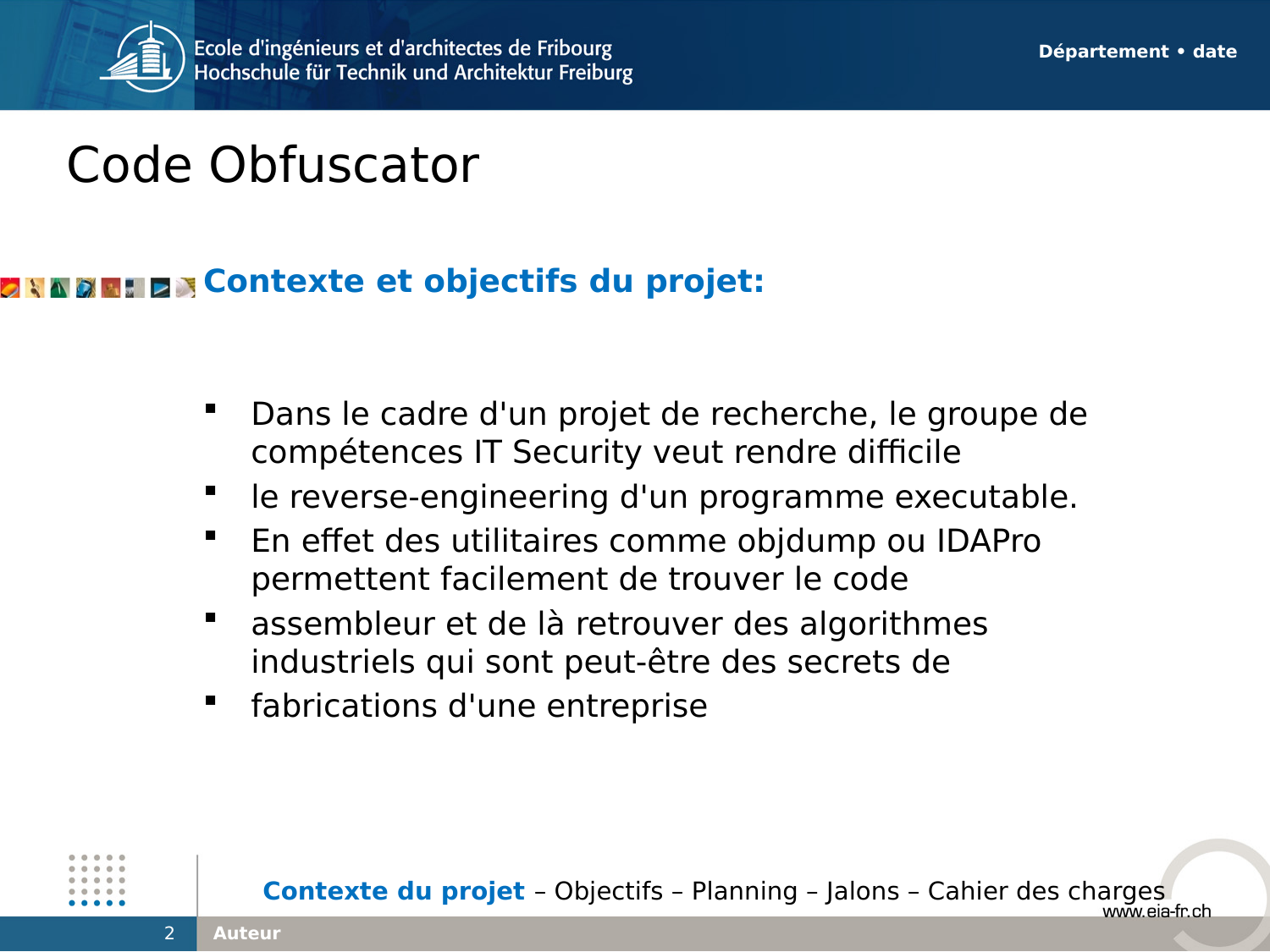

Département • date
# Code Obfuscator
Contexte et objectifs du projet:

Dans le cadre d'un projet de recherche, le groupe de compétences IT Security veut rendre difficile
le reverse-engineering d'un programme executable.
En effet des utilitaires comme objdump ou IDAPro permettent facilement de trouver le code
assembleur et de là retrouver des algorithmes industriels qui sont peut-être des secrets de
fabrications d'une entreprise
Contexte du projet – Objectifs – Planning – Jalons – Cahier des charges
2
Auteur